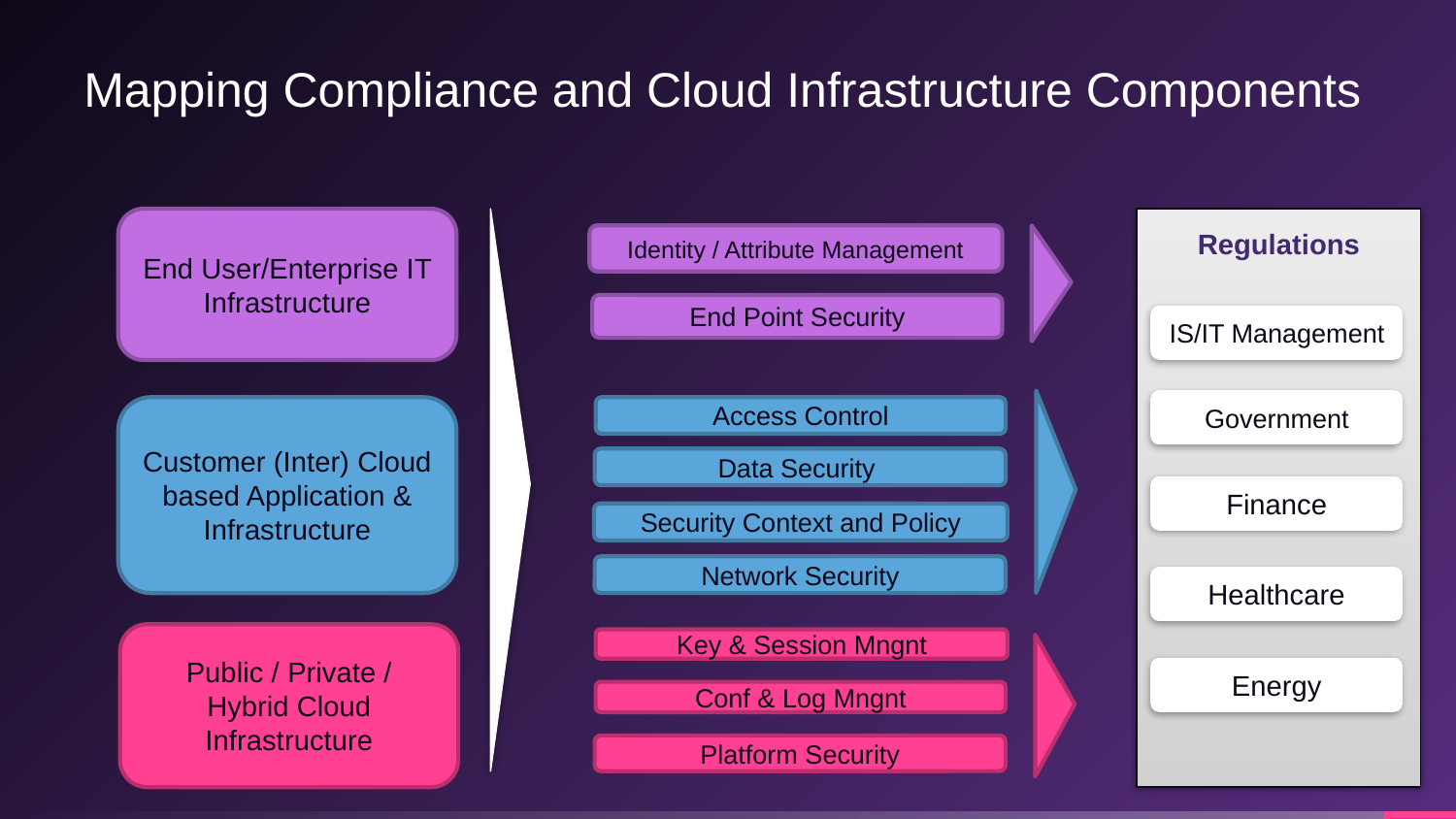

Mapping Compliance and Cloud Infrastructure Components
End User/Enterprise IT Infrastructure
Regulations

Identity / Attribute Management

End Point Security
IS/IT Management
Government
Customer (Inter) Cloud based Application & Infrastructure
Access Control
Data Security

Finance
Security Context and Policy
Network Security
Healthcare
Public / Private / Hybrid Cloud Infrastructure
Key & Session Mngnt
Energy
Conf & Log Mngnt

Platform Security